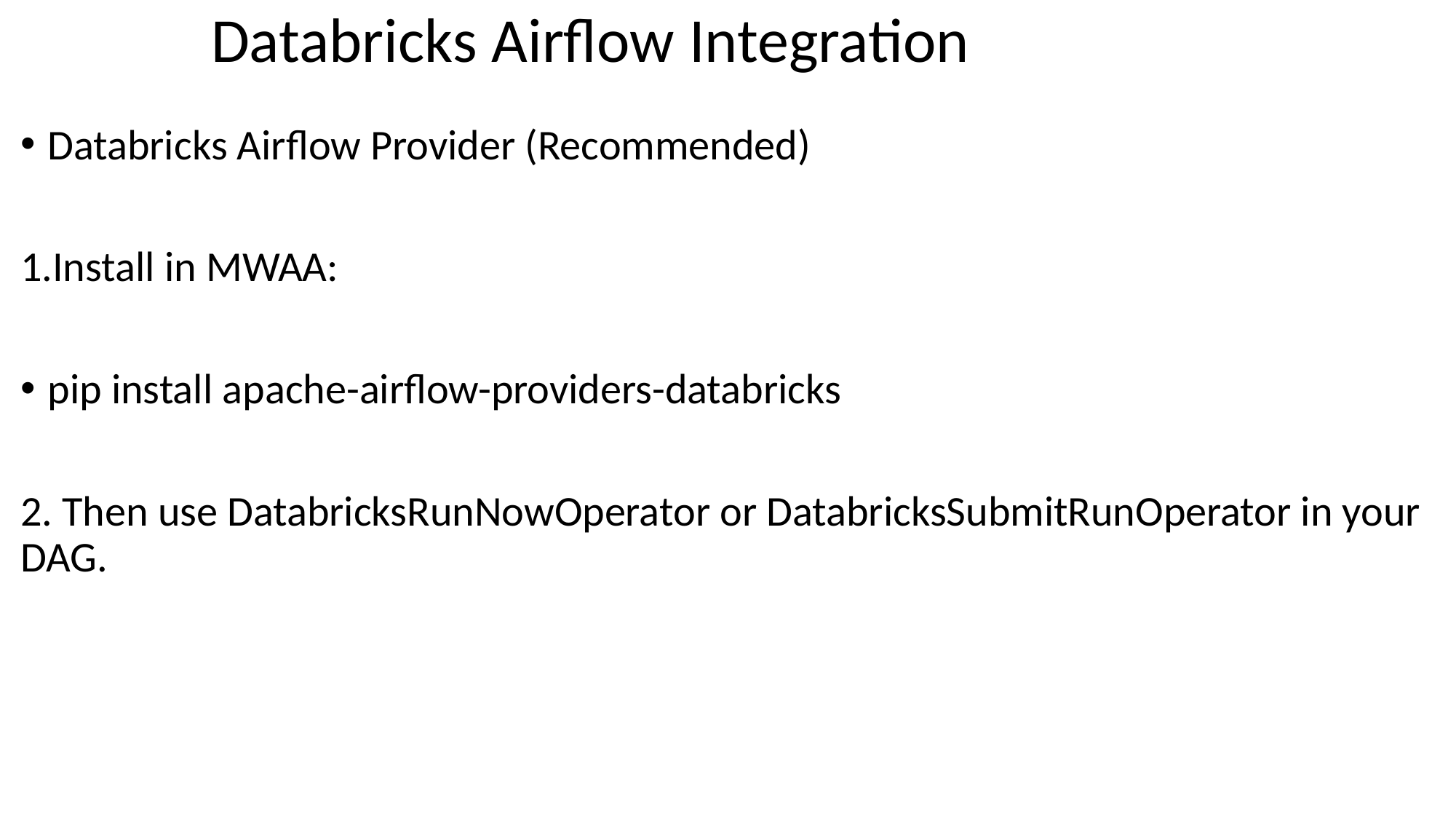

# Databricks Airflow Integration
Databricks Airflow Provider (Recommended)

1.Install in MWAA:

pip install apache-airflow-providers-databricks

2. Then use DatabricksRunNowOperator or DatabricksSubmitRunOperator in your DAG.